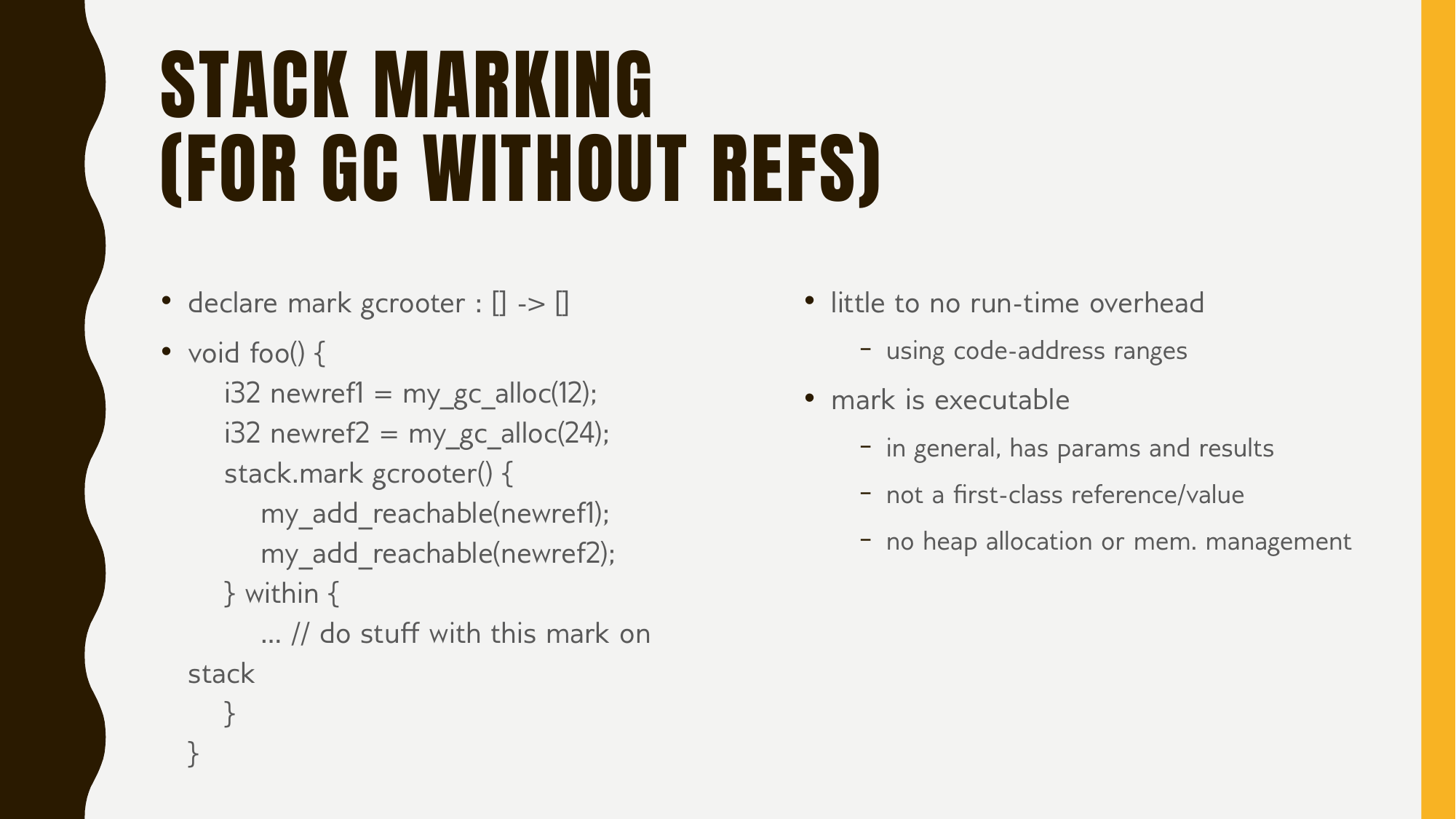

# Stack Marking (for GC without Refs)
declare mark gcrooter : [] -> []
void foo() {
    i32 newref1 = my_gc_alloc(12);
    i32 newref2 = my_gc_alloc(24);
    stack.mark gcrooter() {
        my_add_reachable(newref1);
        my_add_reachable(newref2);
    } within {
        … // do stuff with this mark on stack
    }
}
little to no run-time overhead
using code-address ranges
mark is executable
in general, has params and results
not a first-class reference/value
no heap allocation or mem. management